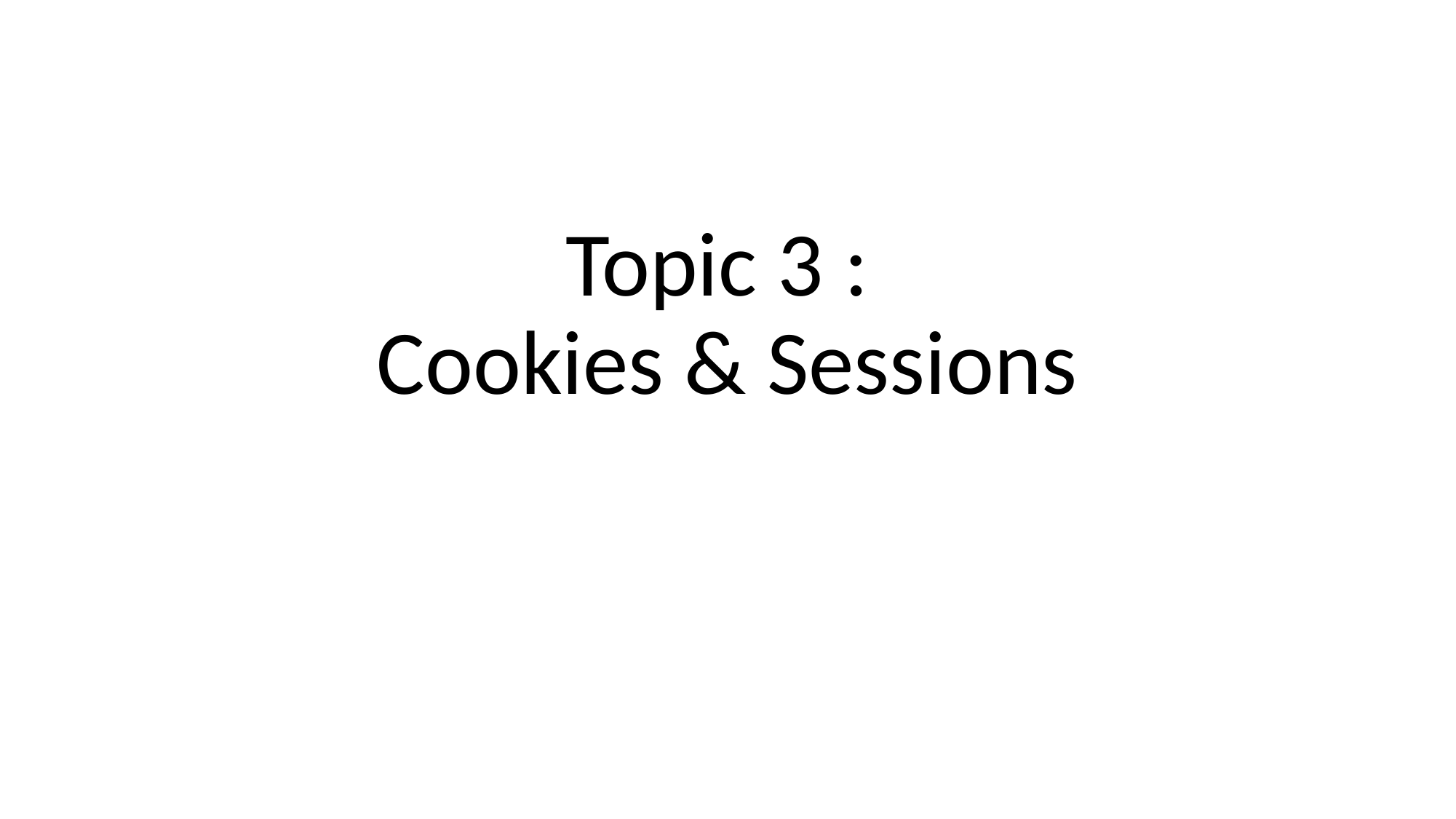

# Topic 3 : Cookies & Sessions